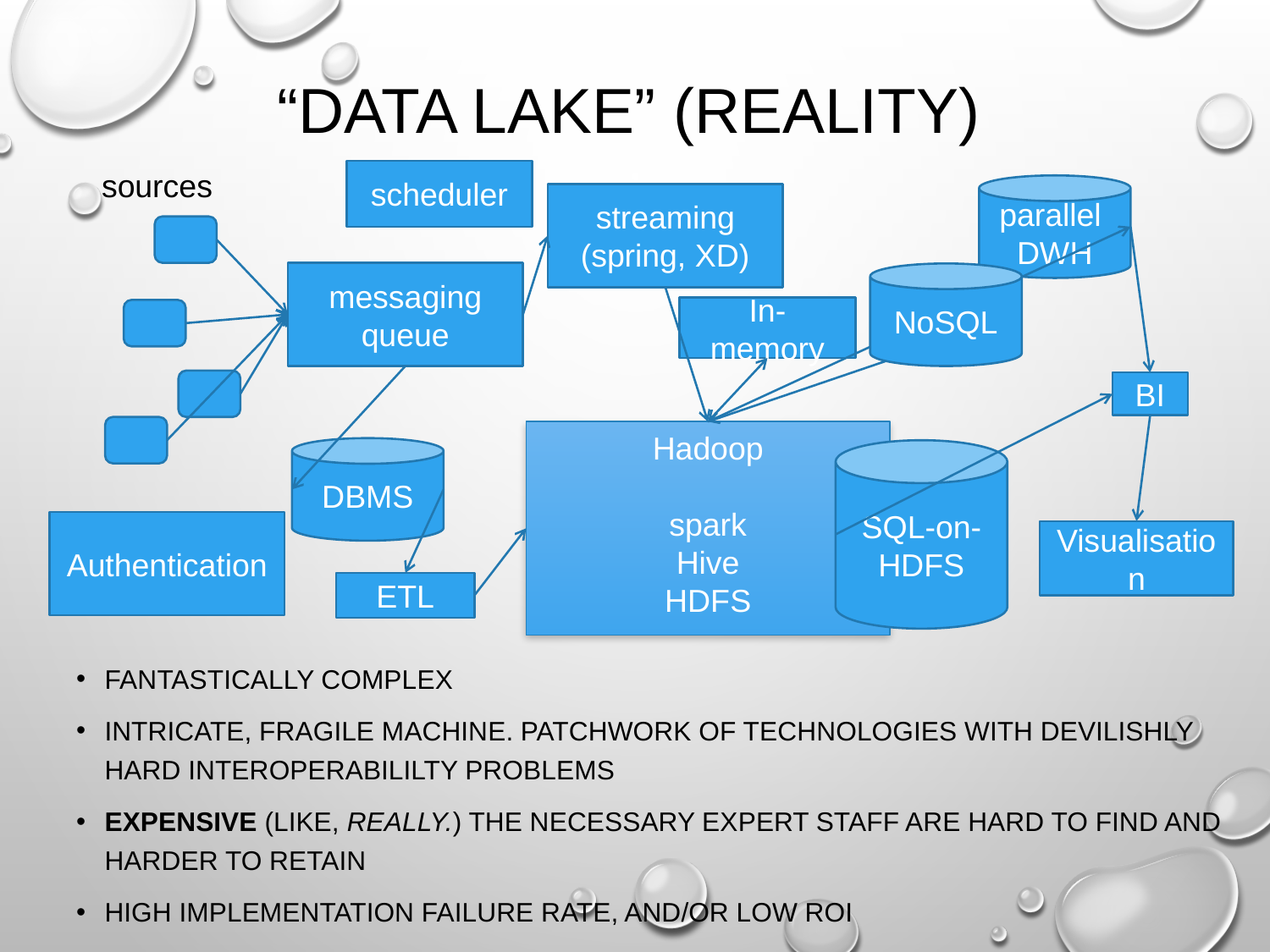

# “Data lake” (reality)
sources
scheduler
parallel
DWH
streaming
(spring, XD)

messaging
queue
NoSQL
In-memory

BI

Hadoop

spark
Hive
HDFS
DBMS
SQL-on-HDFS
Authentication
Visualisation
ETL
Fantastically Complex
Intricate, fragile machine. Patchwork of technologies with devilishly hard interoperabililty problems
Expensive (like, really.) The necessary expert staff are hard to find and harder to retain
High implementation failure rate, and/or low ROI